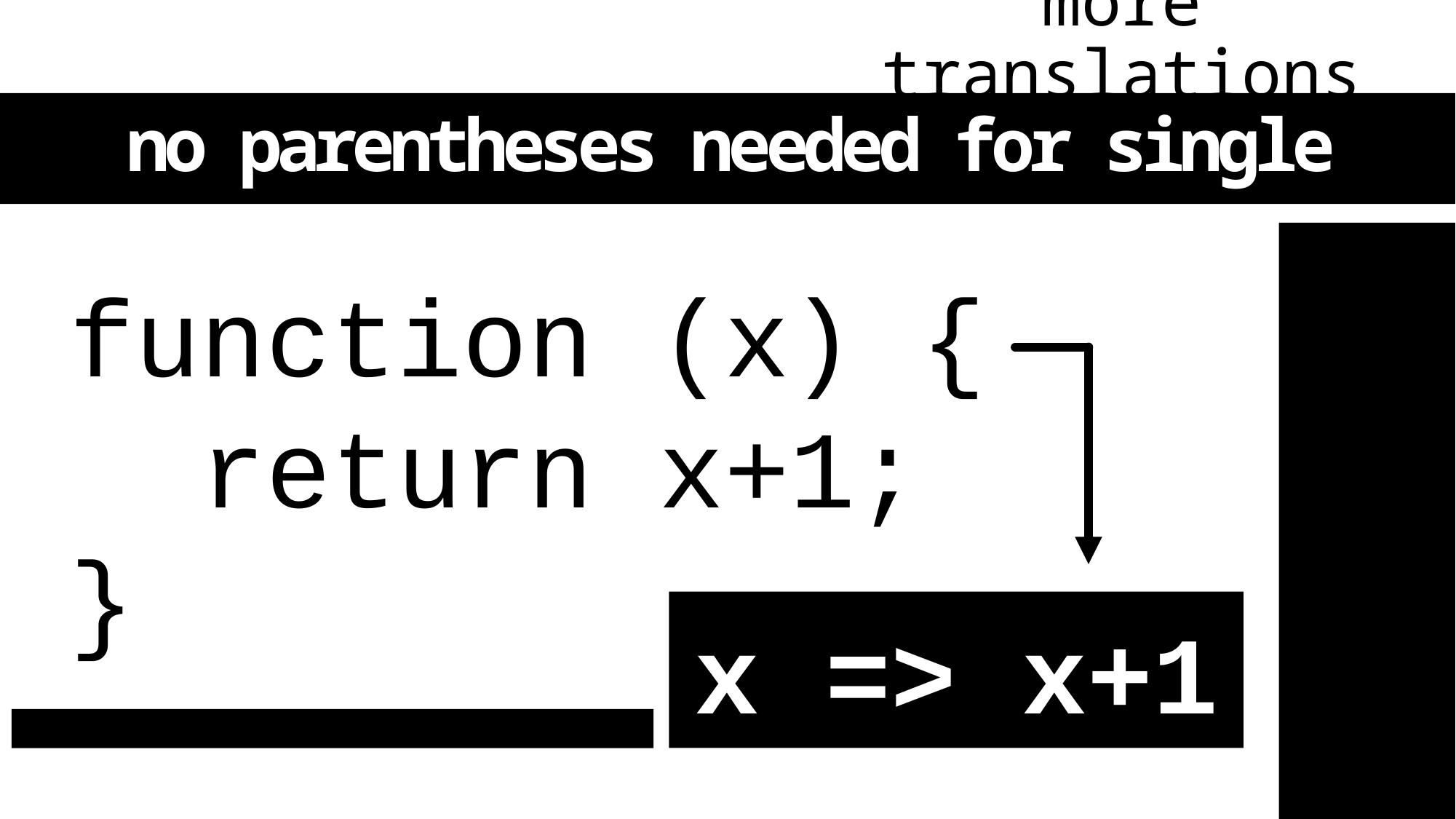

more translations
no parentheses needed for single params
function (x) {
  return x+1;
}

x => x+1